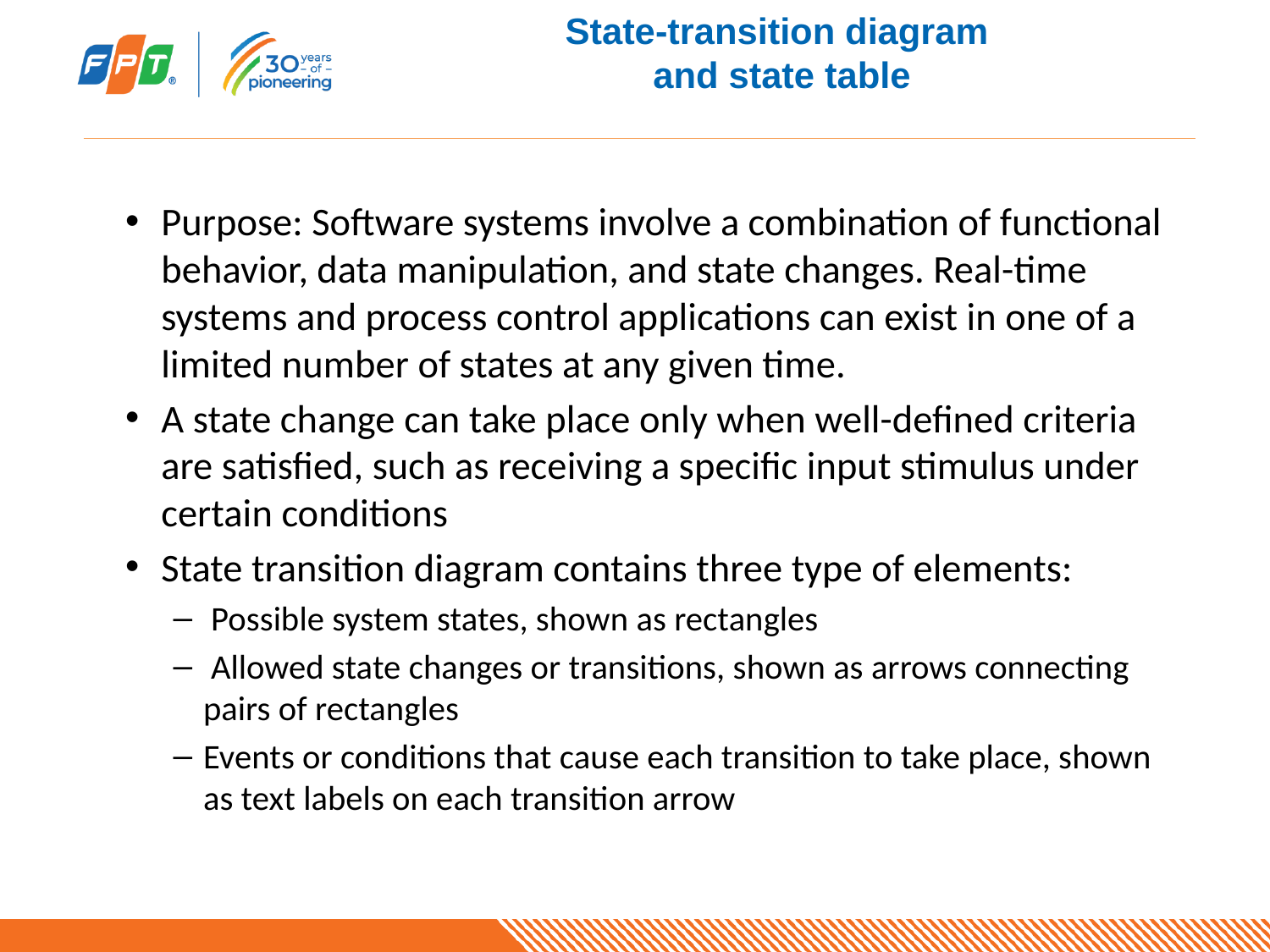

# State-transition diagram and state table
Purpose: Software systems involve a combination of functional behavior, data manipulation, and state changes. Real-time systems and process control applications can exist in one of a limited number of states at any given time.
A state change can take place only when well-defined criteria are satisfied, such as receiving a specific input stimulus under certain conditions
State transition diagram contains three type of elements:
 Possible system states, shown as rectangles
 Allowed state changes or transitions, shown as arrows connecting pairs of rectangles
Events or conditions that cause each transition to take place, shown as text labels on each transition arrow